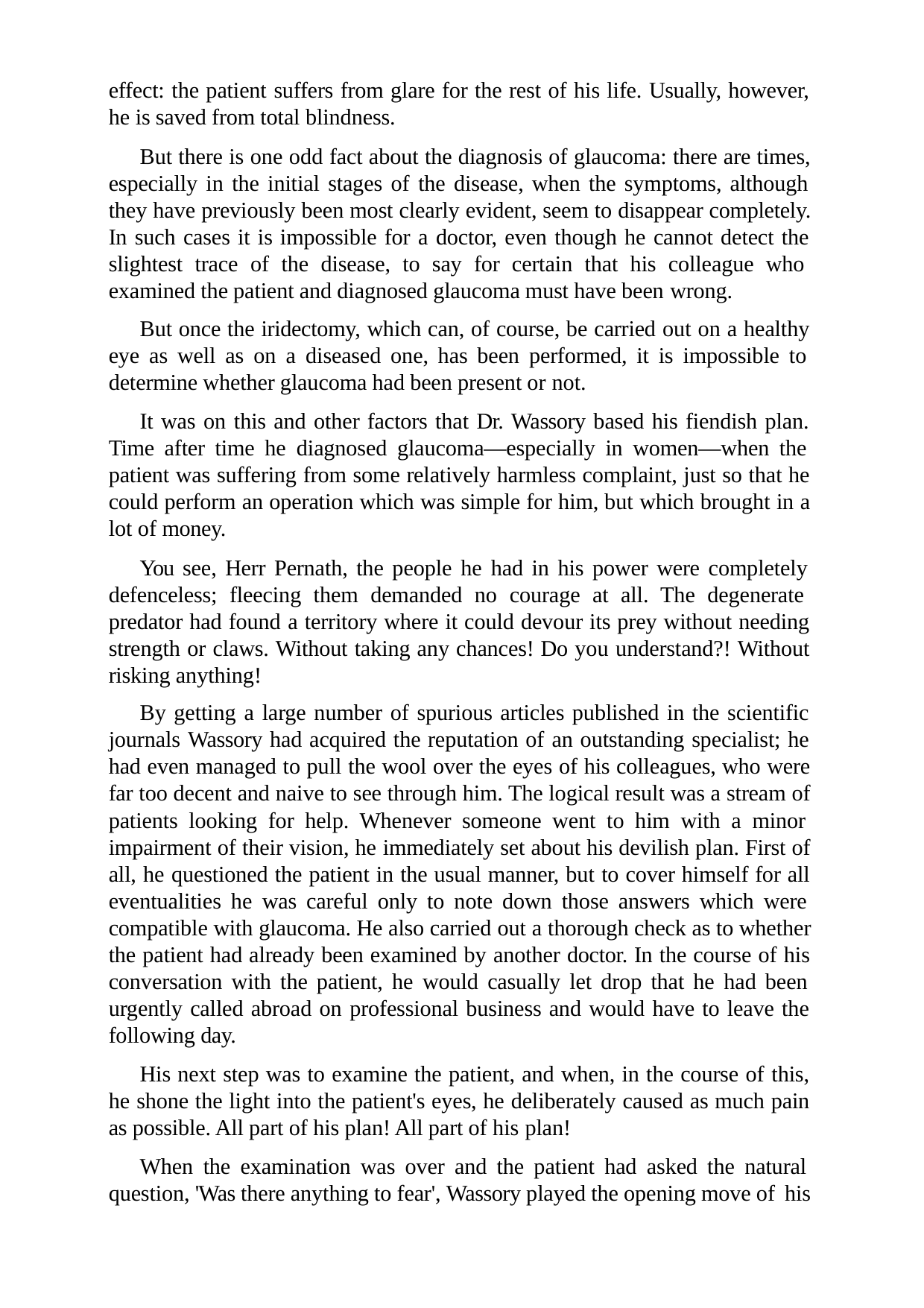

effect: the patient suffers from glare for the rest of his life. Usually, however,  he is saved from total blindness.
But there is one odd fact about the diagnosis of glaucoma: there are times,  especially in the initial stages of the disease, when the symptoms, although  they have previously been most clearly evident, seem to disappear completely.  In such cases it is impossible for a doctor, even though he cannot detect the  slightest trace of the disease, to say for certain that his colleague who  examined the patient and diagnosed glaucoma must have been wrong.
But once the iridectomy, which can, of course, be carried out on a healthy  eye as well as on a diseased one, has been performed, it is impossible to  determine whether glaucoma had been present or not.
It was on this and other factors that Dr. Wassory based his fiendish plan.  Time after time he diagnosed glaucoma—especially in women—when the  patient was suffering from some relatively harmless complaint, just so that he  could perform an operation which was simple for him, but which brought in a  lot of money.
You see, Herr Pernath, the people he had in his power were completely  defenceless; fleecing them demanded no courage at all. The degenerate  predator had found a territory where it could devour its prey without needing  strength or claws. Without taking any chances! Do you understand?! Without  risking anything!
By getting a large number of spurious articles published in the scientific  journals Wassory had acquired the reputation of an outstanding specialist; he  had even managed to pull the wool over the eyes of his colleagues, who were  far too decent and naive to see through him. The logical result was a stream of  patients looking for help. Whenever someone went to him with a minor  impairment of their vision, he immediately set about his devilish plan. First of  all, he questioned the patient in the usual manner, but to cover himself for all  eventualities he was careful only to note down those answers which were  compatible with glaucoma. He also carried out a thorough check as to whether  the patient had already been examined by another doctor. In the course of his  conversation with the patient, he would casually let drop that he had been  urgently called abroad on professional business and would have to leave the  following day.
His next step was to examine the patient, and when, in the course of this,  he shone the light into the patient's eyes, he deliberately caused as much pain  as possible. All part of his plan! All part of his plan!
When the examination was over and the patient had asked the natural  question, 'Was there anything to fear', Wassory played the opening move of his